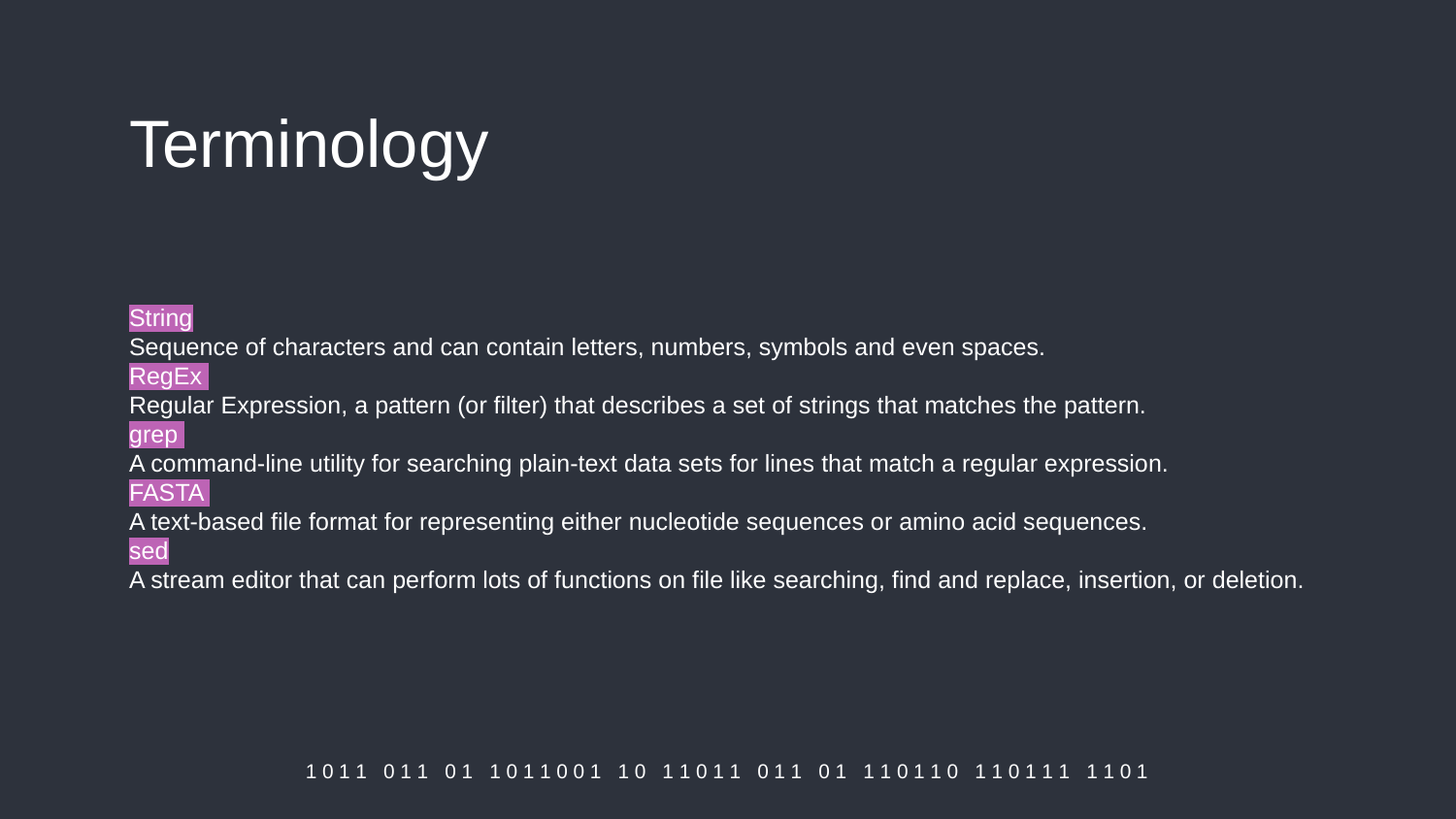

# Terminology
String
Sequence of characters and can contain letters, numbers, symbols and even spaces.
RegEx
Regular Expression, a pattern (or filter) that describes a set of strings that matches the pattern.
grep
A command-line utility for searching plain-text data sets for lines that match a regular expression.
FASTA
A text-based file format for representing either nucleotide sequences or amino acid sequences.
sed
A stream editor that can perform lots of functions on file like searching, find and replace, insertion, or deletion.